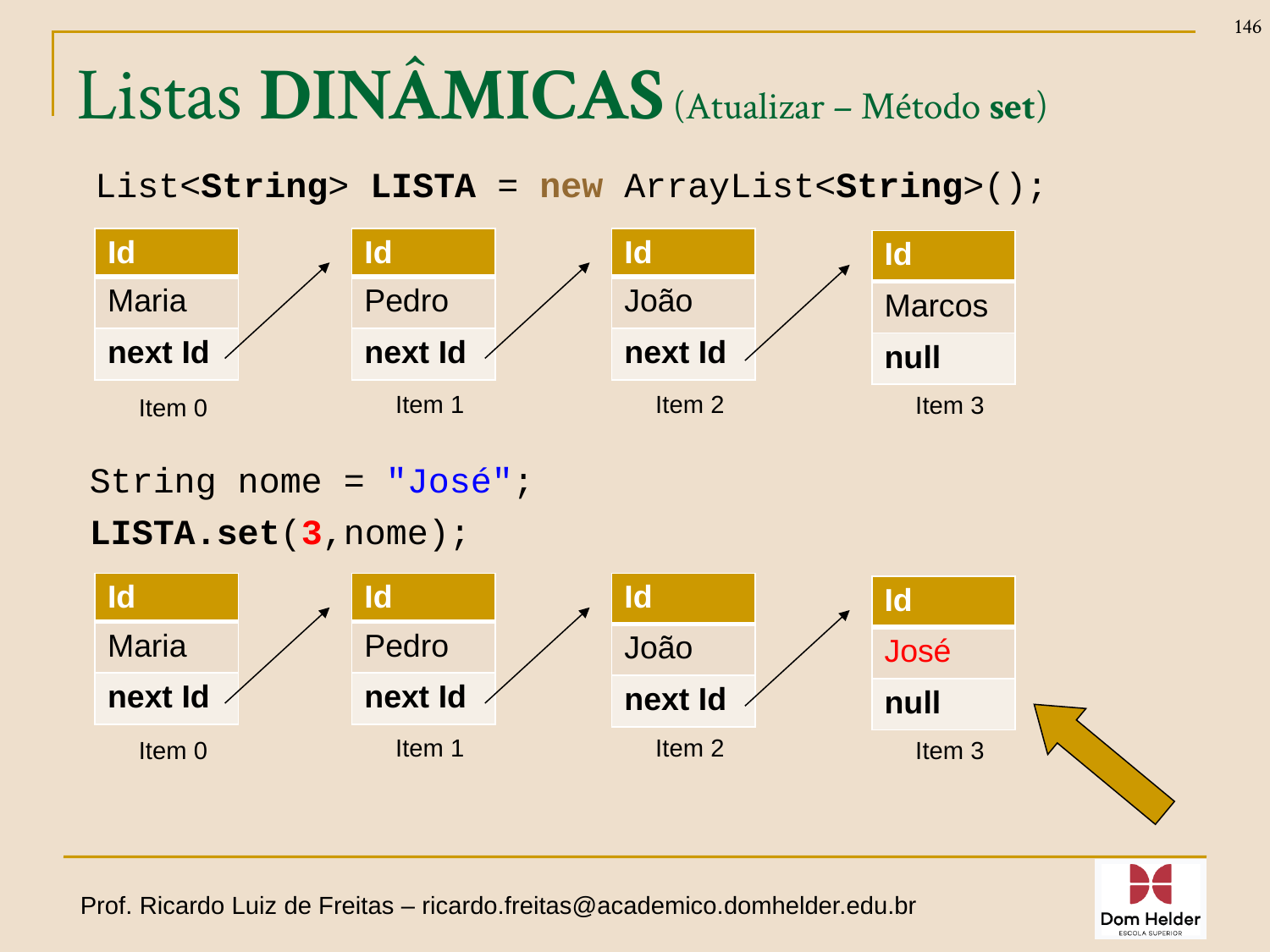

146
# Listas DINÂMICAS (Atualizar – Método set)
List<String> LISTA = new ArrayList<String>();
| Id |
| --- |
| Maria |
| next Id |
| Id |
| --- |
| Pedro |
| next Id |
| Id |
| --- |
| João |
| next Id |
| Id |
| --- |
| Marcos |
| null |
Item 1
Item 2
Item 3
Item 0
String nome = "José";
LISTA.set(3,nome);
| Id |
| --- |
| Maria |
| next Id |
| Id |
| --- |
| Pedro |
| next Id |
| Id |
| --- |
| João |
| next Id |
| Id |
| --- |
| José |
| null |

Item 1
Item 2
Item 0
Item 3